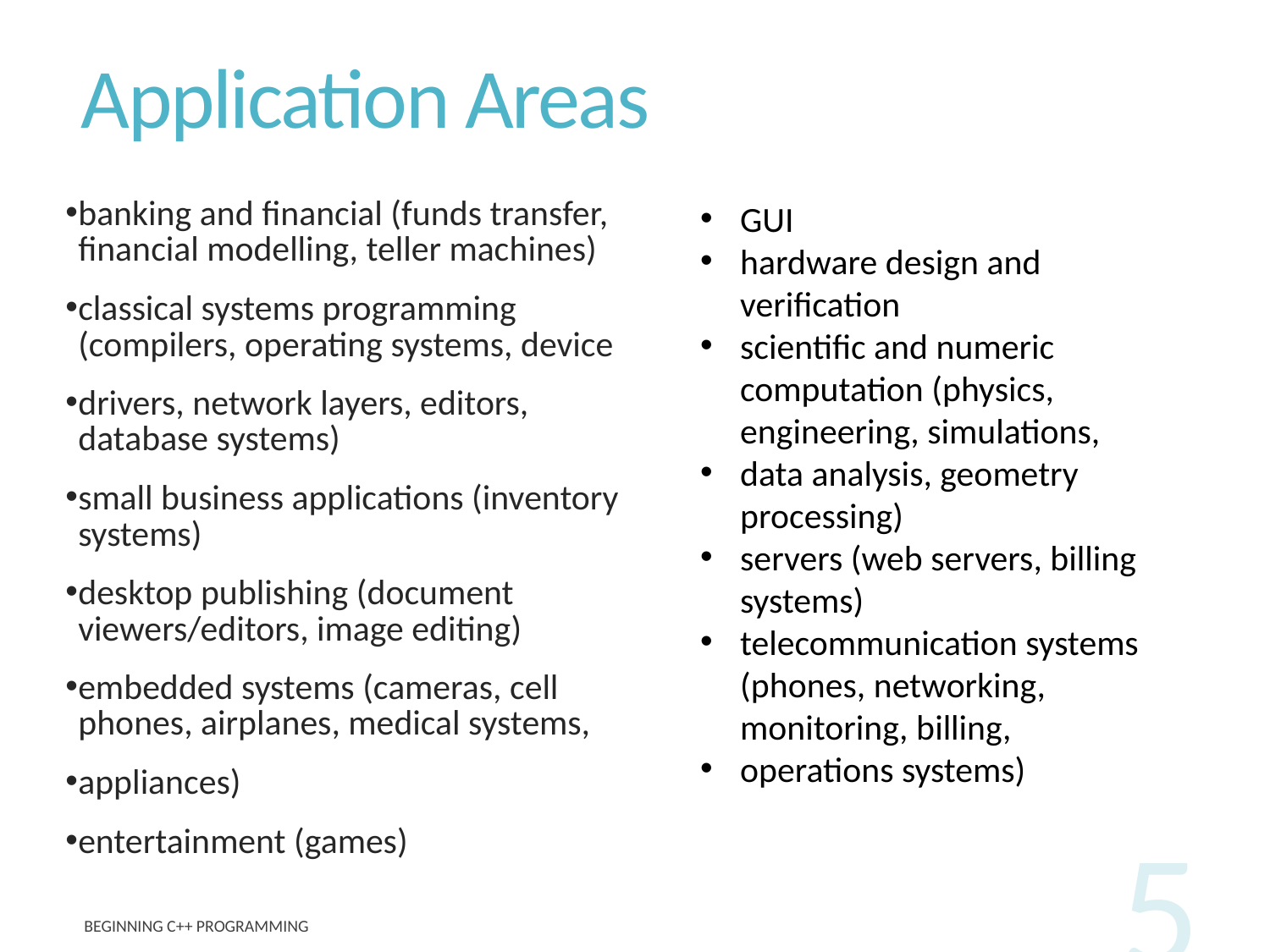

# Application Areas
banking and financial (funds transfer, financial modelling, teller machines)
classical systems programming (compilers, operating systems, device
drivers, network layers, editors, database systems)
small business applications (inventory systems)
desktop publishing (document viewers/editors, image editing)
embedded systems (cameras, cell phones, airplanes, medical systems,
appliances)
entertainment (games)
GUI
hardware design and verification
scientific and numeric computation (physics, engineering, simulations,
data analysis, geometry processing)
servers (web servers, billing systems)
telecommunication systems (phones, networking, monitoring, billing,
operations systems)

5
Beginning C++ Programming